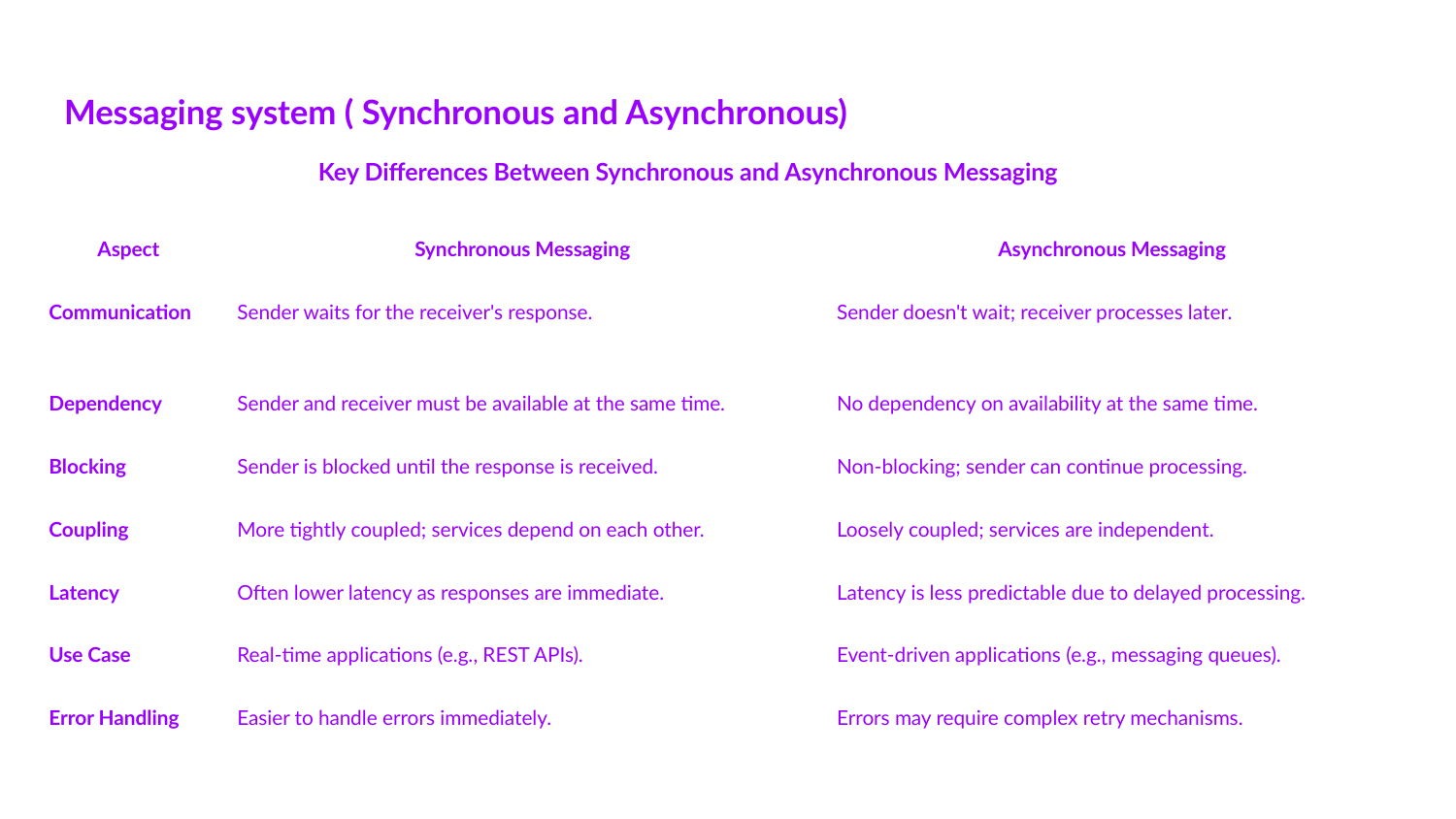

# Messaging system ( Synchronous and Asynchronous)
Key Differences Between Synchronous and Asynchronous Messaging
| Aspect | Synchronous Messaging | Asynchronous Messaging |
| --- | --- | --- |
| Communication | Sender waits for the receiver's response. | Sender doesn't wait; receiver processes later. |
| Dependency | Sender and receiver must be available at the same time. | No dependency on availability at the same time. |
| Blocking | Sender is blocked until the response is received. | Non-blocking; sender can continue processing. |
| Coupling | More tightly coupled; services depend on each other. | Loosely coupled; services are independent. |
| Latency | Often lower latency as responses are immediate. | Latency is less predictable due to delayed processing. |
| Use Case | Real-time applications (e.g., REST APIs). | Event-driven applications (e.g., messaging queues). |
| Error Handling | Easier to handle errors immediately. | Errors may require complex retry mechanisms. |